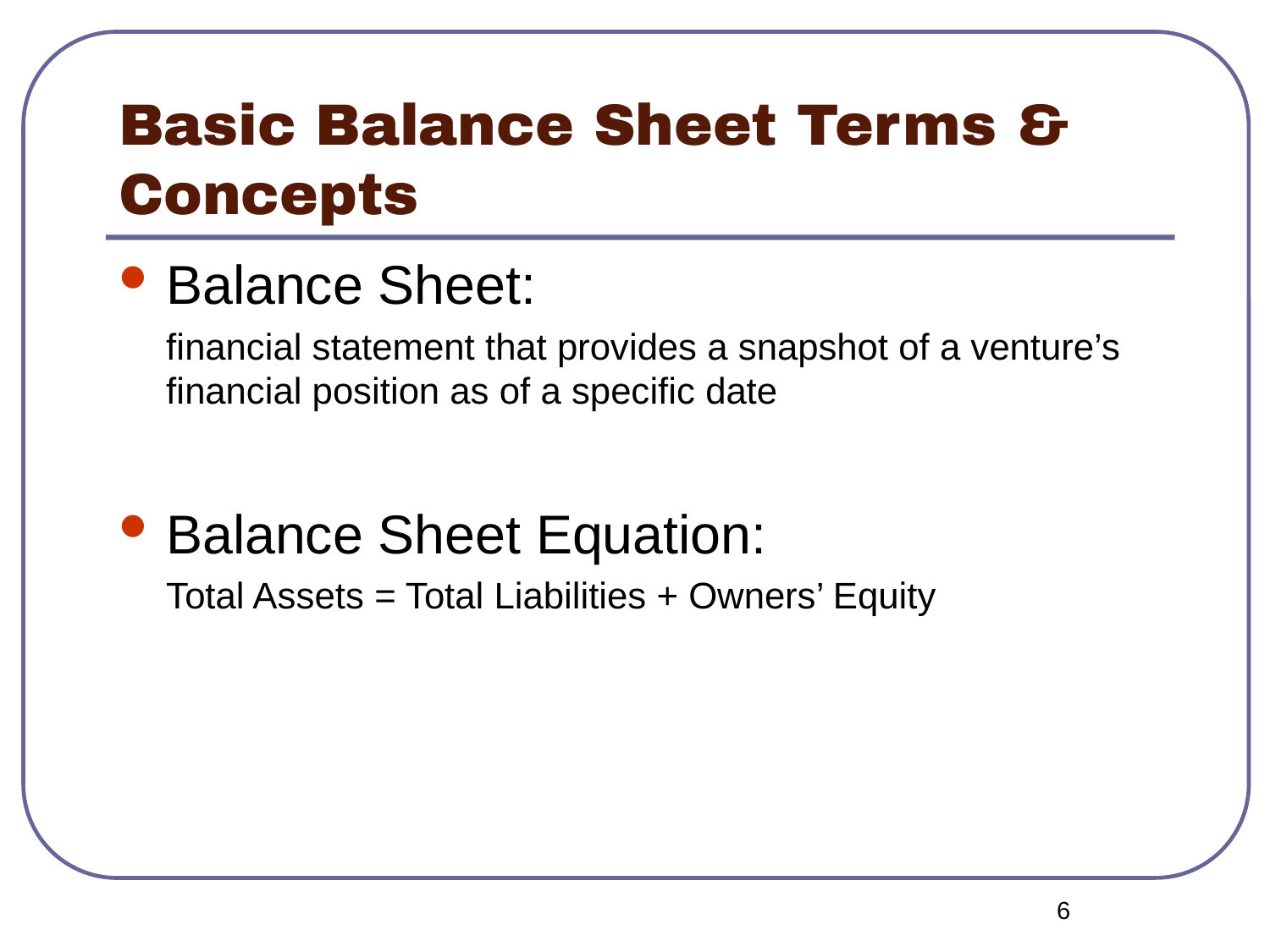

# Basic Balance Sheet Terms & Concepts
Balance Sheet:
	financial statement that provides a snapshot of a venture’s financial position as of a specific date

Balance Sheet Equation:
	Total Assets = Total Liabilities + Owners’ Equity
6